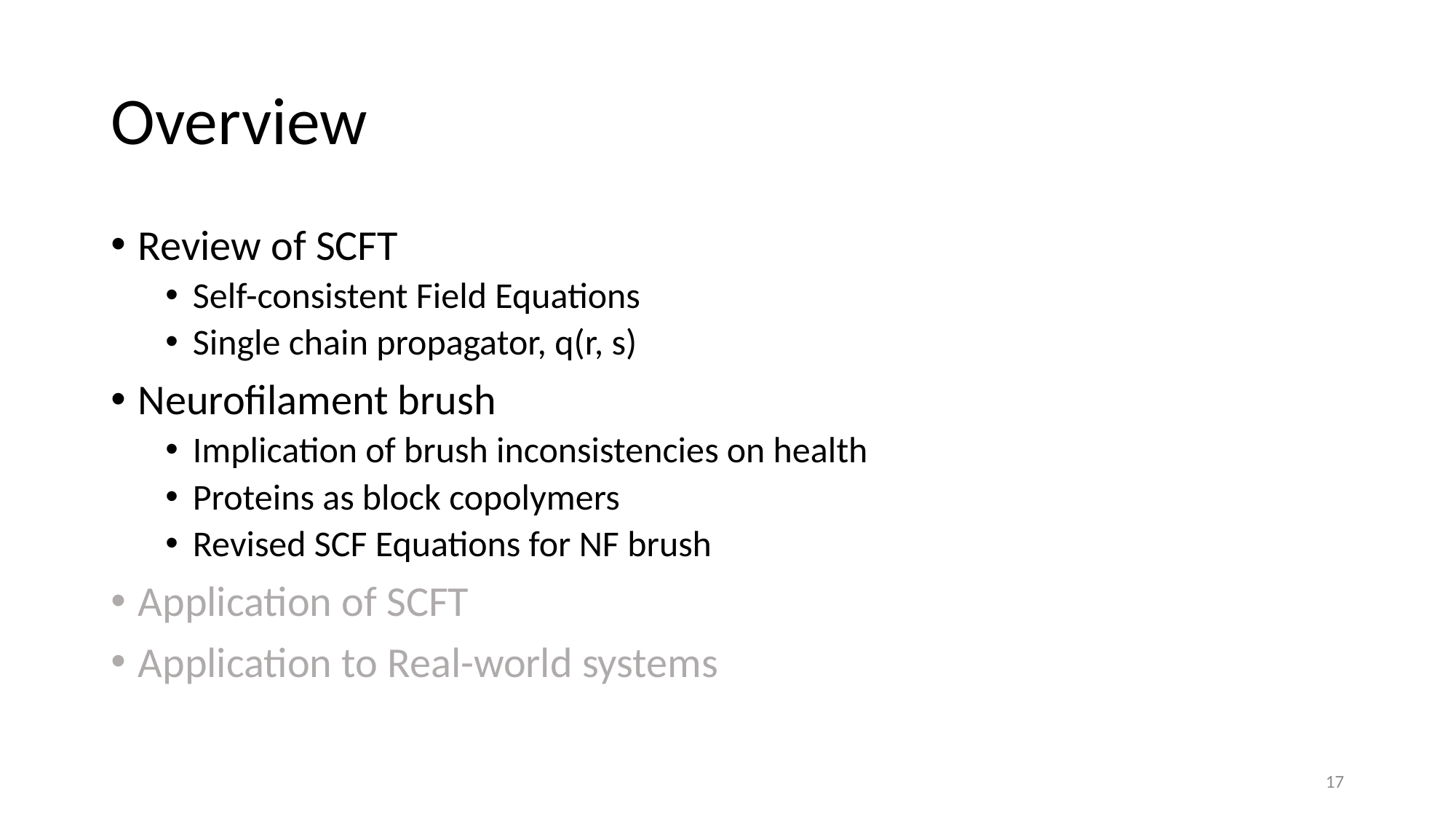

# Overview
Review of SCFT
Self-consistent Field Equations
Single chain propagator, q(r, s)
Neurofilament brush
Implication of brush inconsistencies on health
Proteins as block copolymers
Revised SCF Equations for NF brush
Application of SCFT
Application to Real-world systems

17